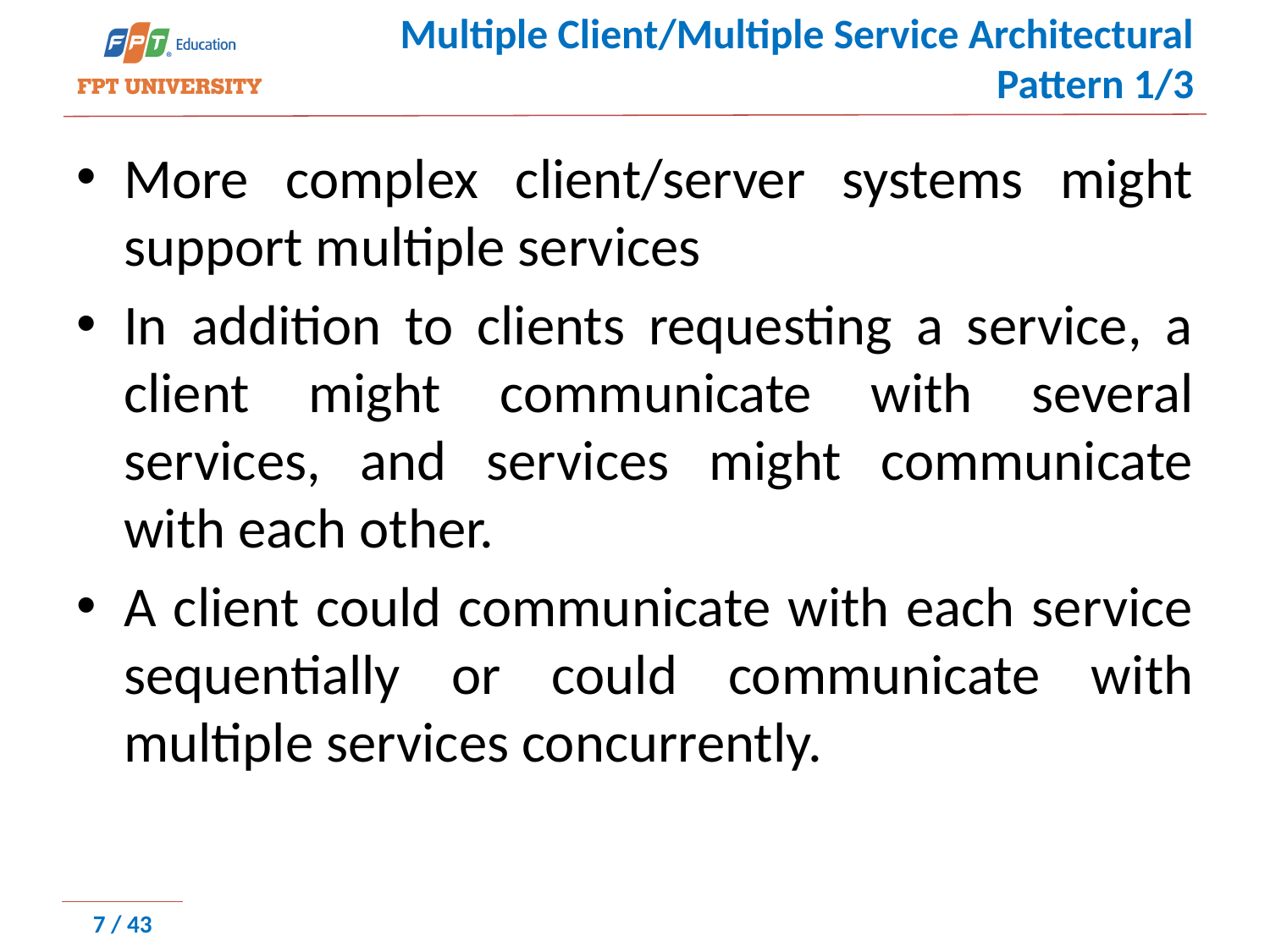

# Multiple Client/Multiple Service Architectural Pattern 1/3
More complex client/server systems might support multiple services
In addition to clients requesting a service, a client might communicate with several services, and services might communicate with each other.
A client could communicate with each service sequentially or could communicate with multiple services concurrently.